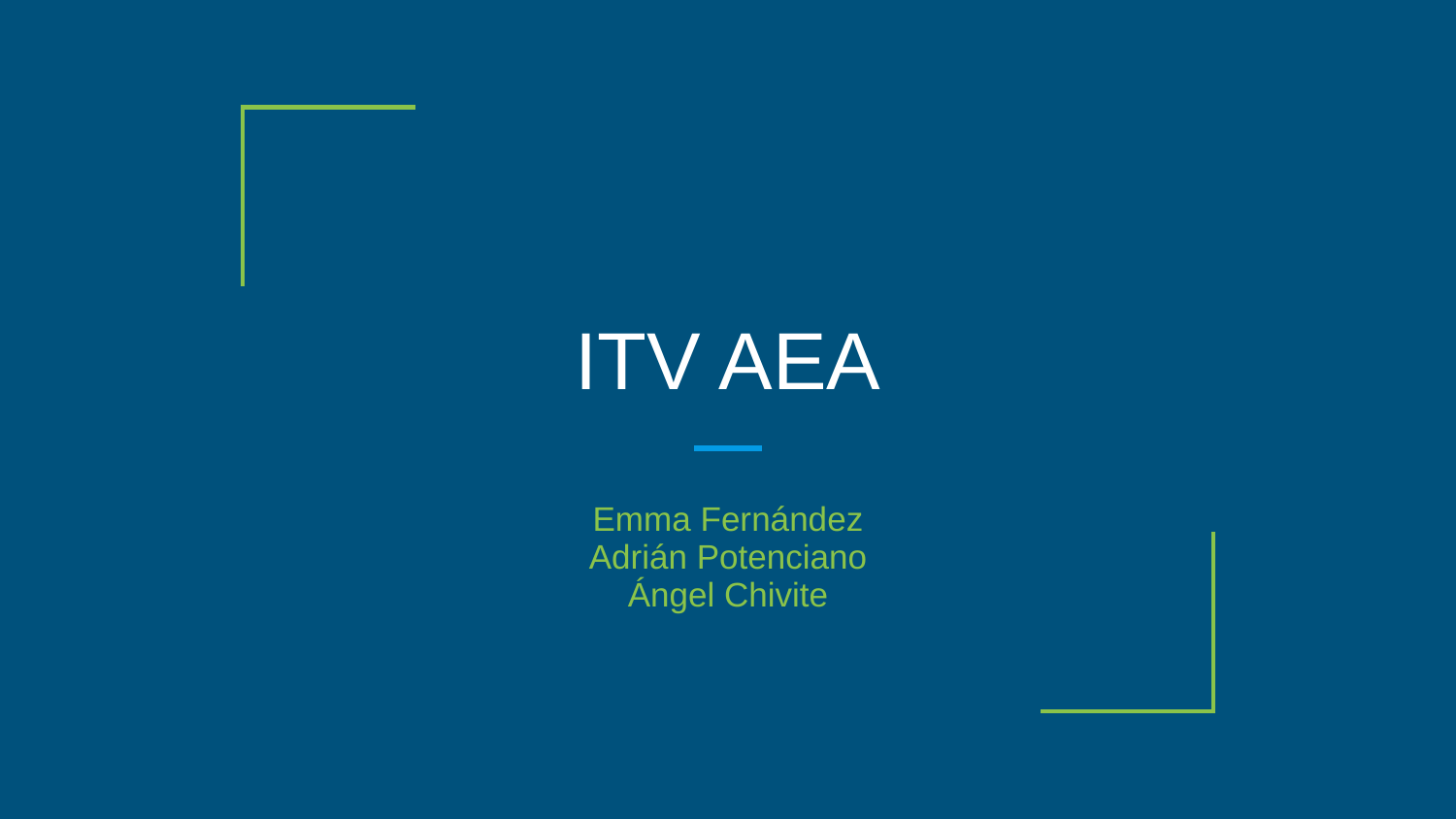

# ITV AEA
Emma Fernández
Adrián Potenciano
Ángel Chivite